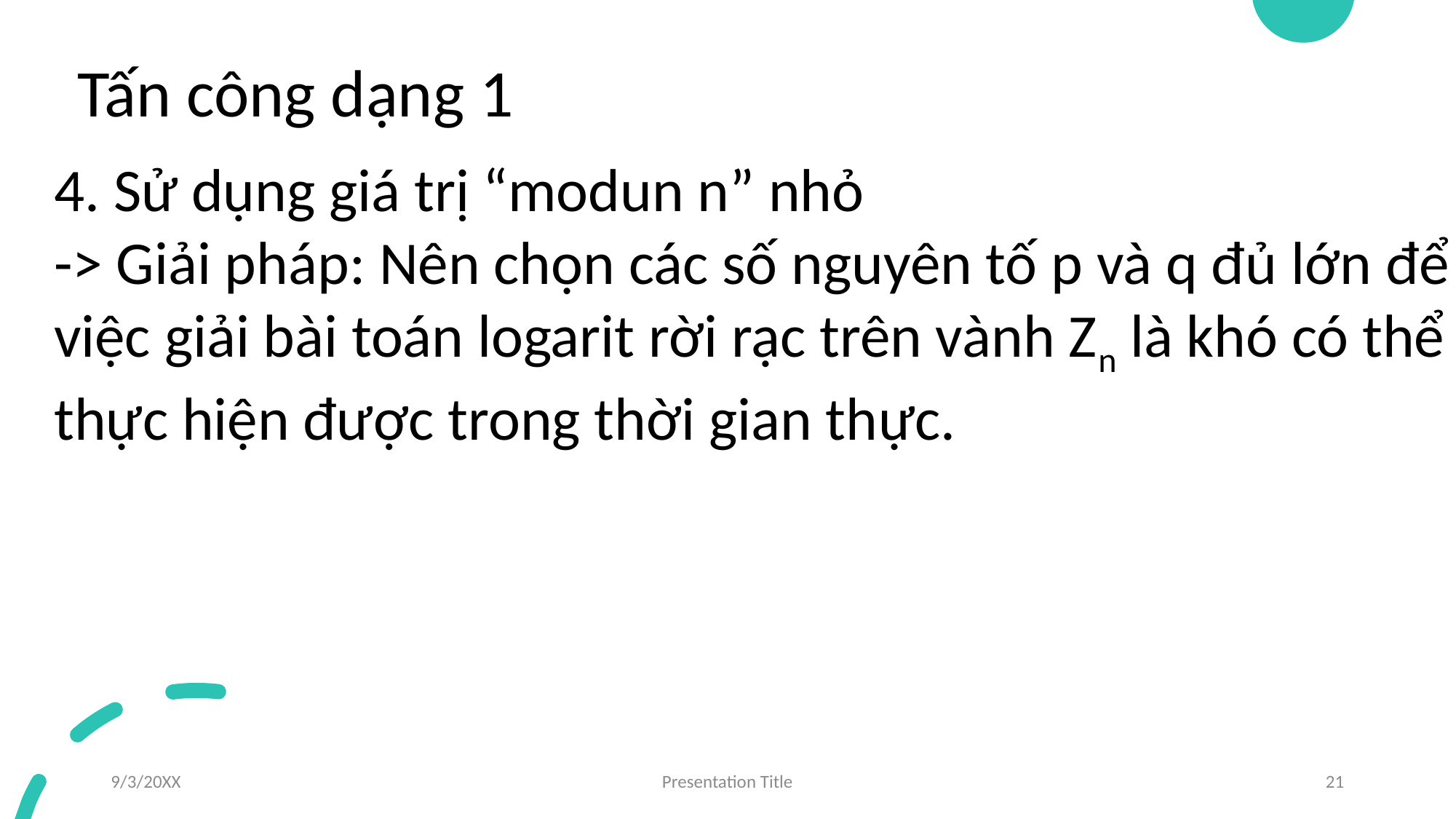

# Tấn công dạng 1
4. Sử dụng giá trị “modun n” nhỏ
-> Giải pháp: Nên chọn các số nguyên tố p và q đủ lớn để
việc giải bài toán logarit rời rạc trên vành Zn là khó có thể
thực hiện được trong thời gian thực.
9/3/20XX
Presentation Title
21